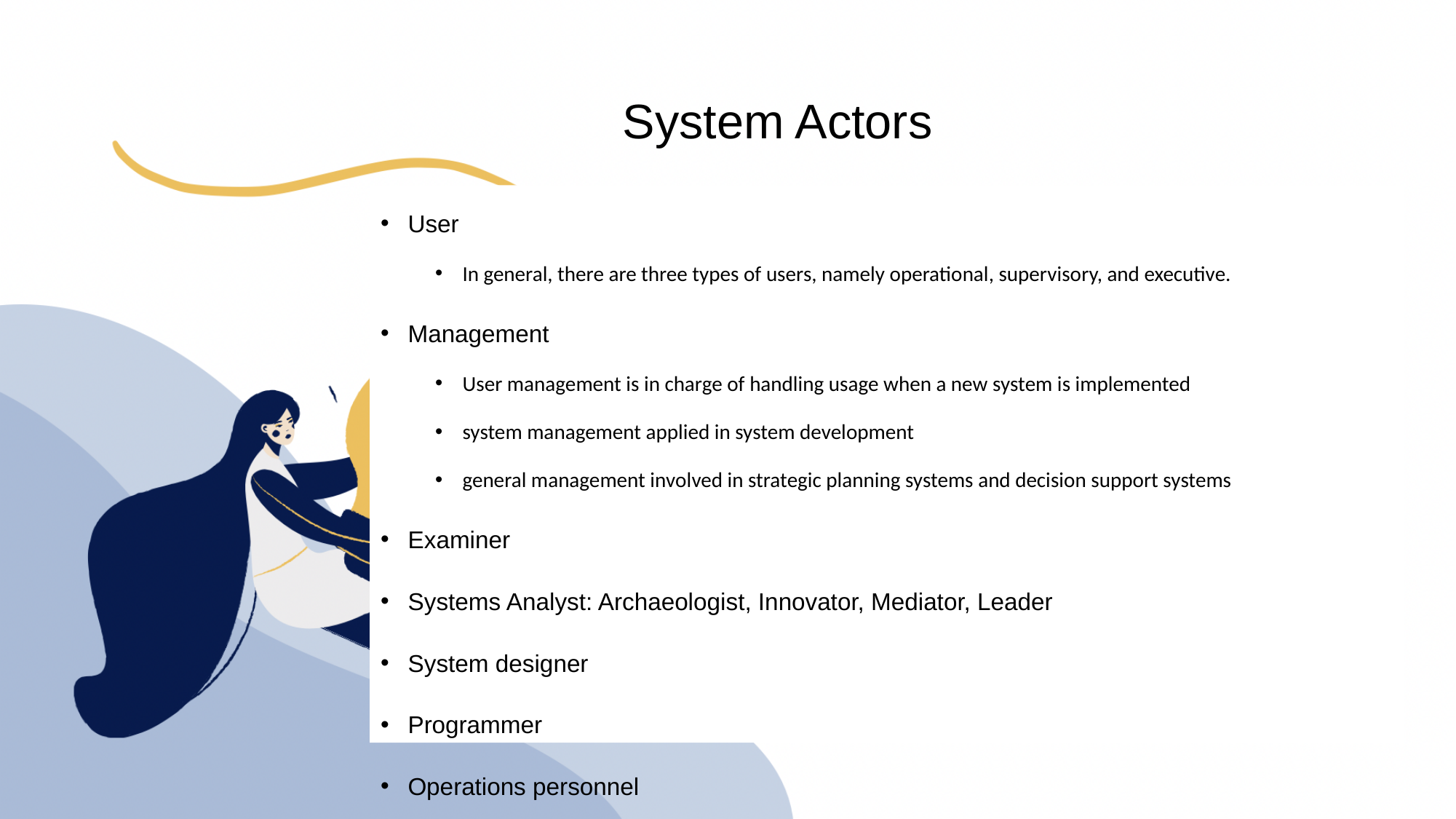

# System Actors
User
In general, there are three types of users, namely operational, supervisory, and executive.
Management
User management is in charge of handling usage when a new system is implemented
system management applied in system development
general management involved in strategic planning systems and decision support systems
Examiner
Systems Analyst: Archaeologist, Innovator, Mediator, Leader
System designer
Programmer
Operations personnel